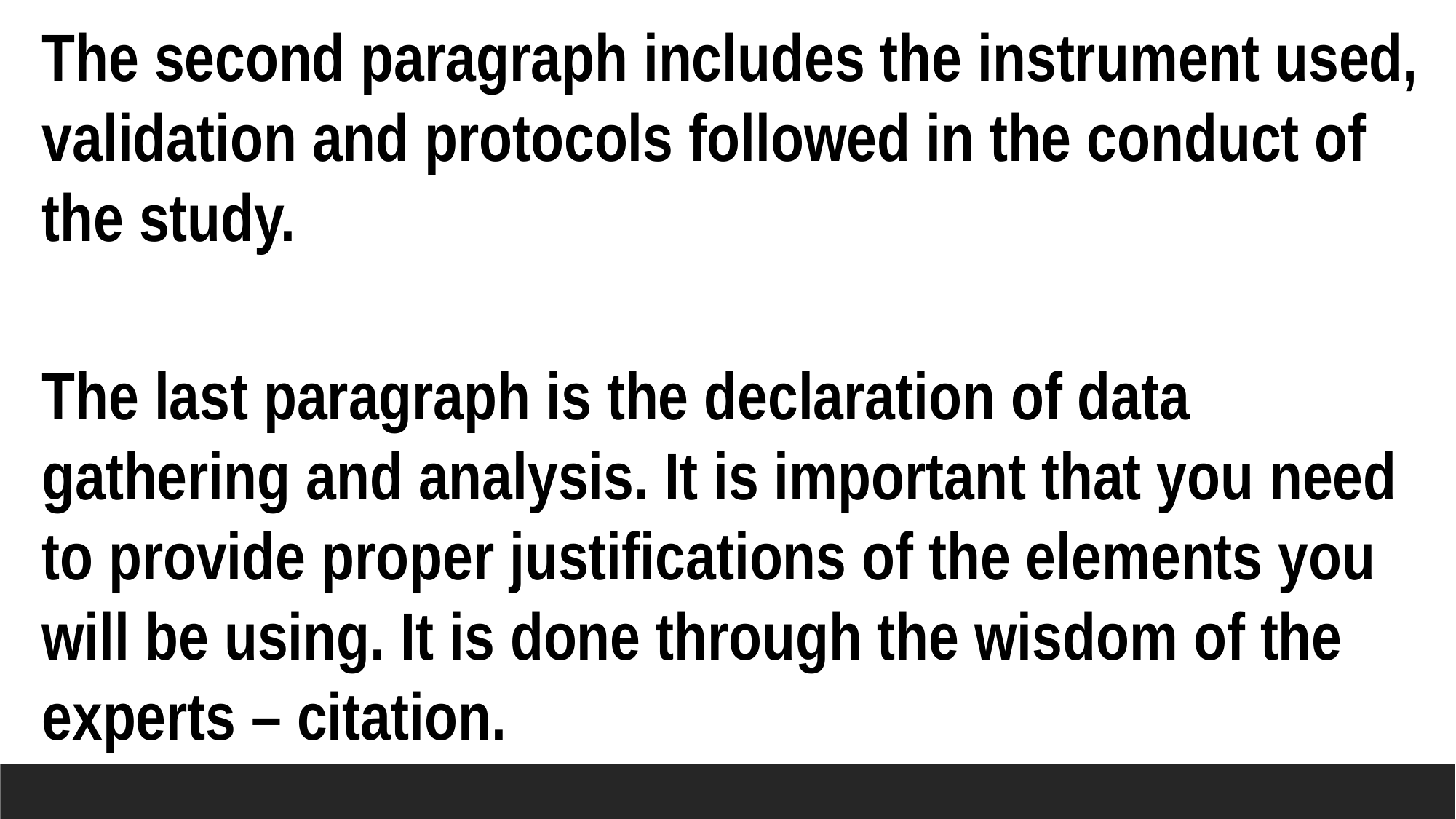

The second paragraph includes the instrument used, validation and protocols followed in the conduct of the study.

The last paragraph is the declaration of data gathering and analysis. It is important that you need to provide proper justifications of the elements you will be using. It is done through the wisdom of the experts – citation.